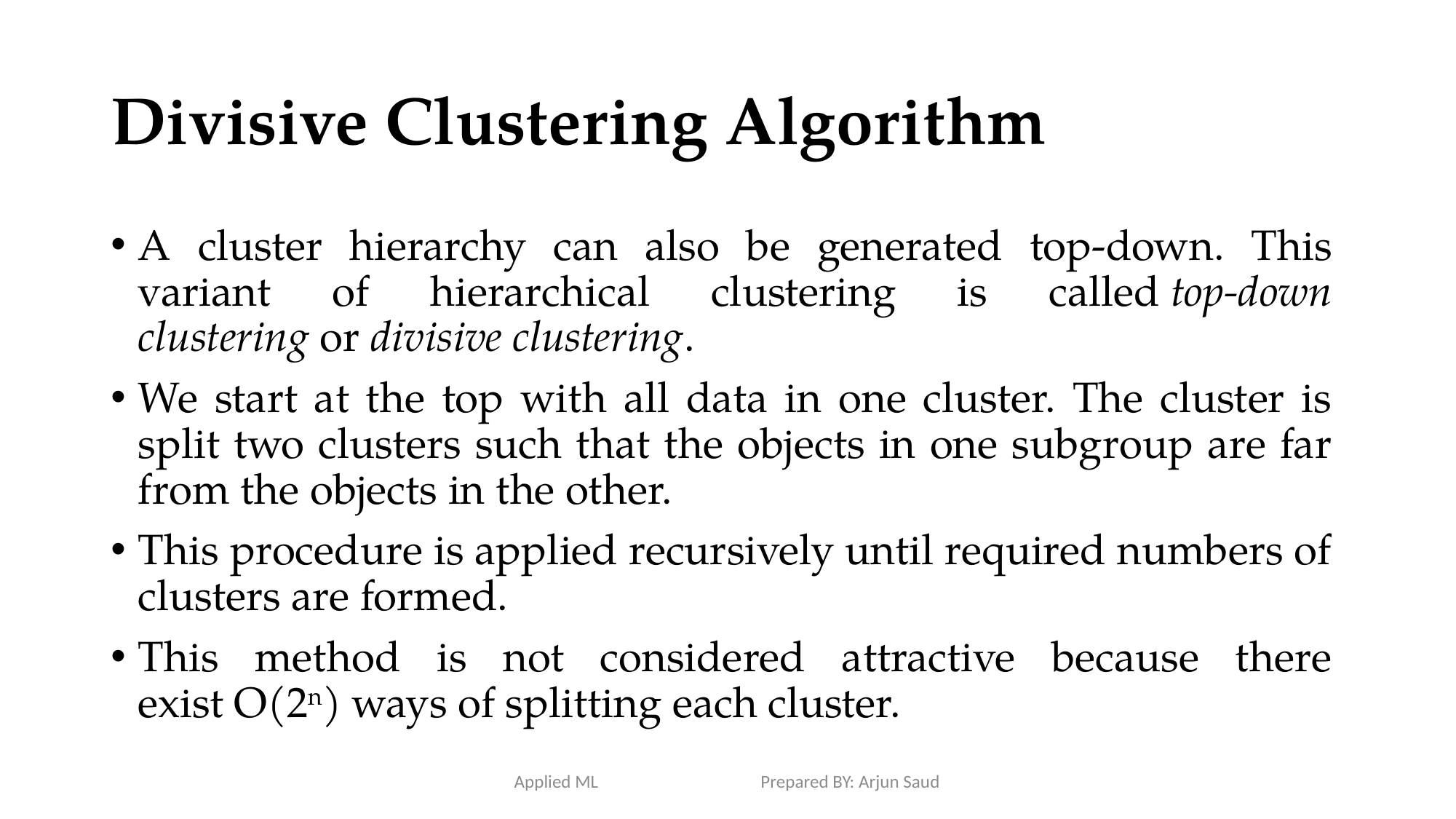

# Divisive Clustering Algorithm
A cluster hierarchy can also be generated top-down. This variant of hierarchical clustering is called top-down clustering or divisive clustering.
We start at the top with all data in one cluster. The cluster is split two clusters such that the objects in one subgroup are far from the objects in the other.
This procedure is applied recursively until required numbers of clusters are formed.
This method is not considered attractive because there exist O(2n) ways of splitting each cluster.

Applied ML                                       Prepared BY: Arjun Saud